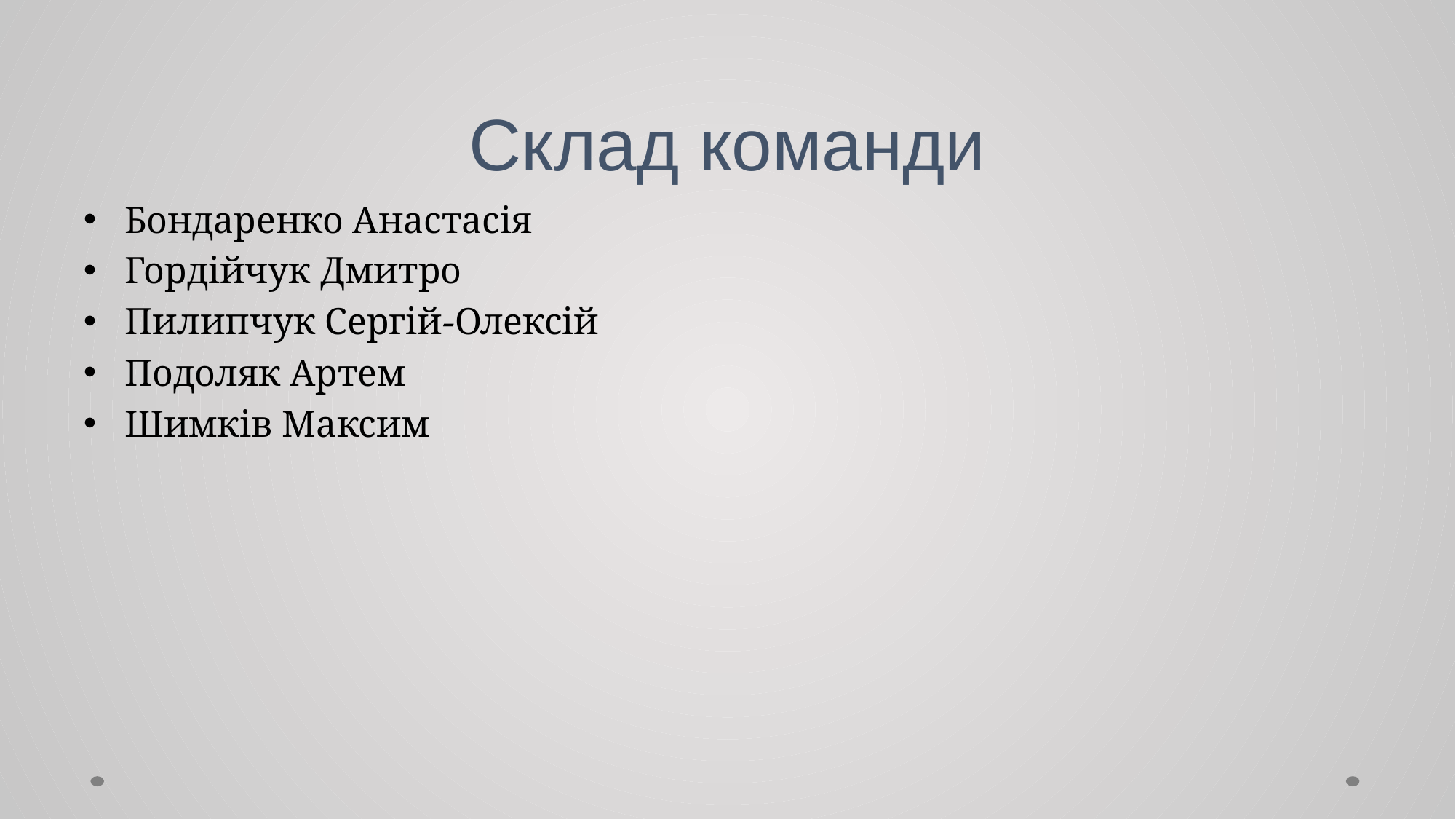

# Склад команди
Бондаренко Анастасія
Гордійчук Дмитро
Пилипчук Сергій-Олексій
Подоляк Артем
Шимків Максим